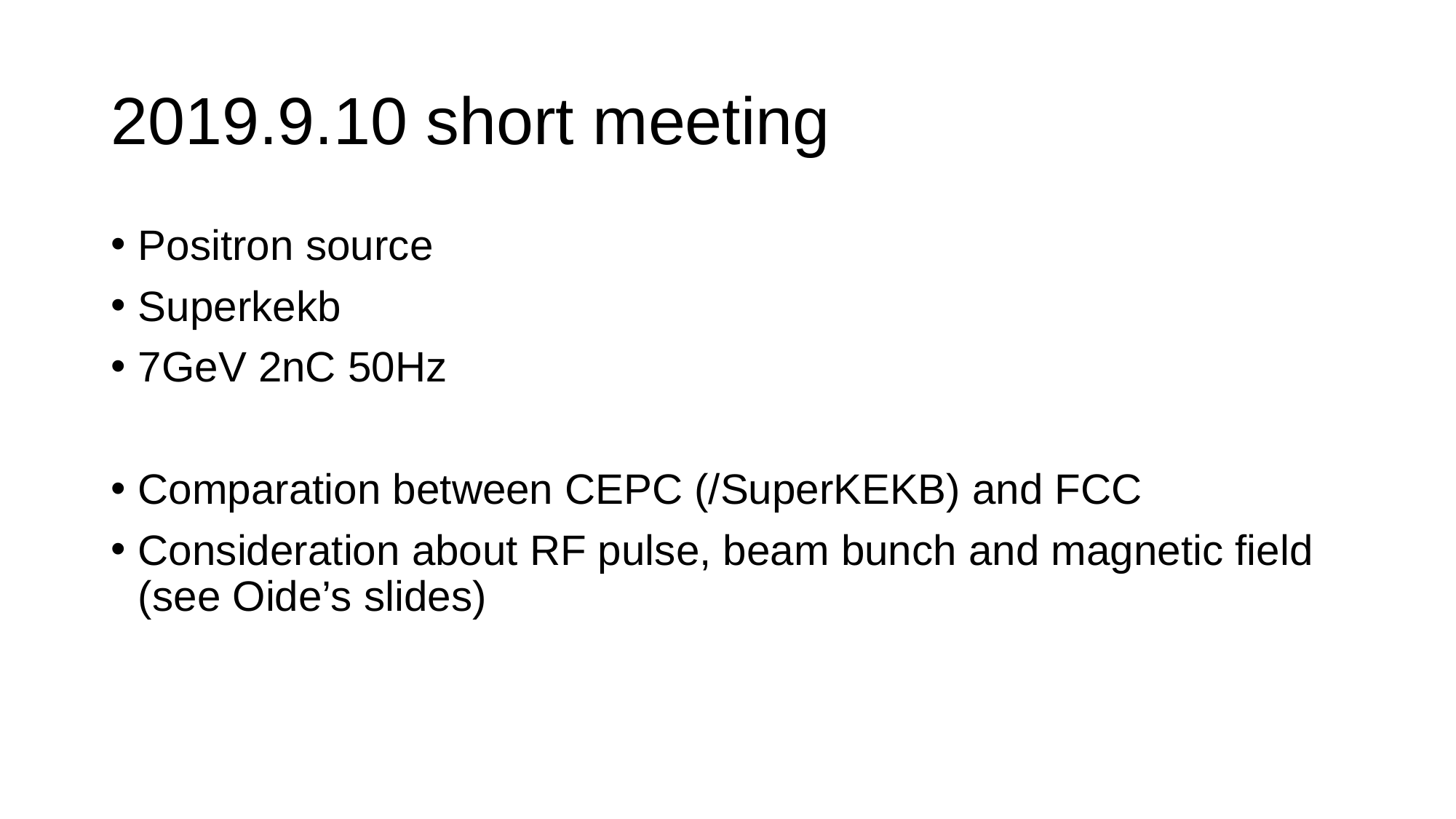

# 2019.9.10 short meeting
Positron source
Superkekb
7GeV 2nC 50Hz

Comparation between CEPC (/SuperKEKB) and FCC
Consideration about RF pulse, beam bunch and magnetic field (see Oide’s slides)